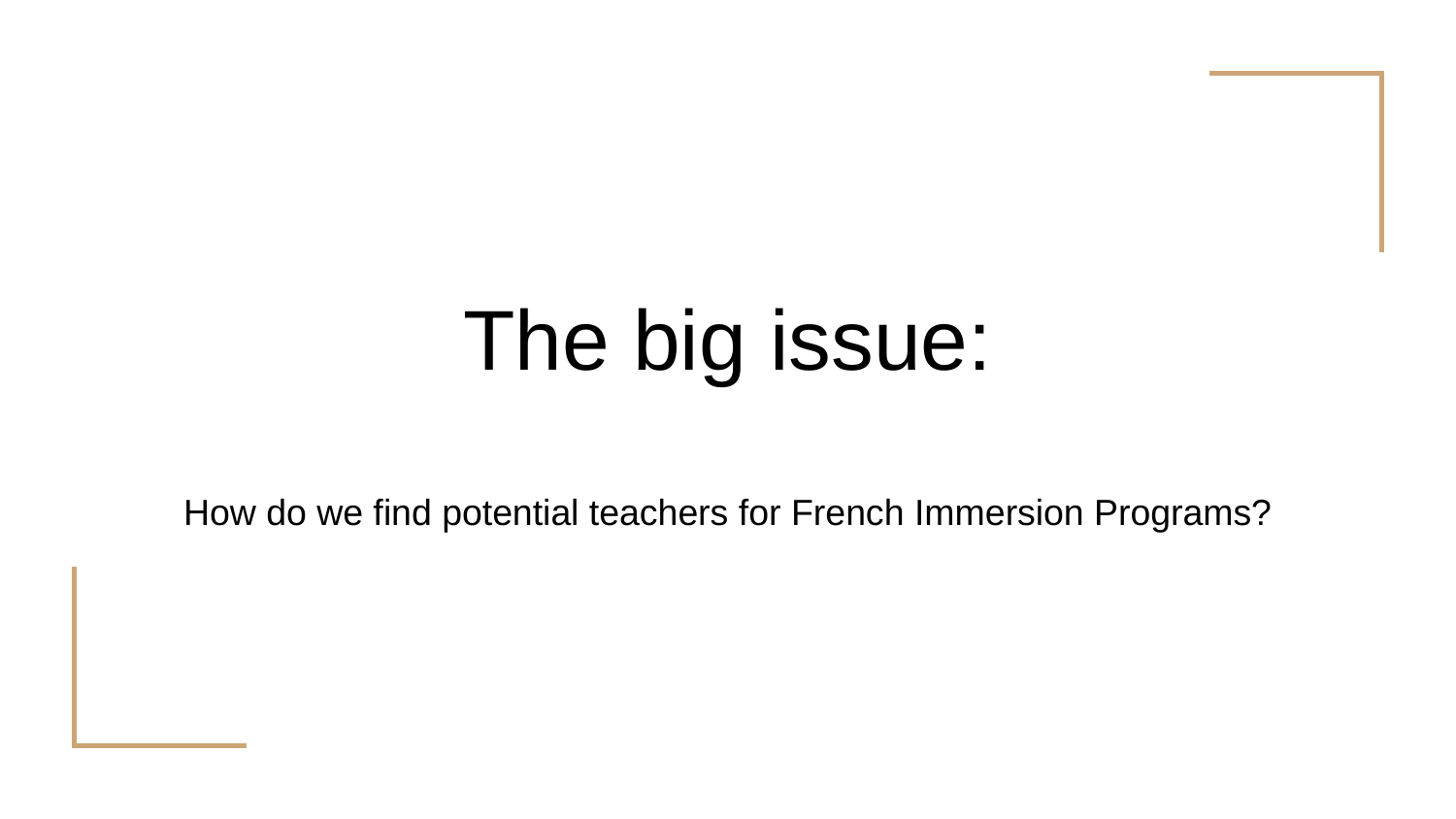

# The big issue:

How do we find potential teachers for French Immersion Programs?